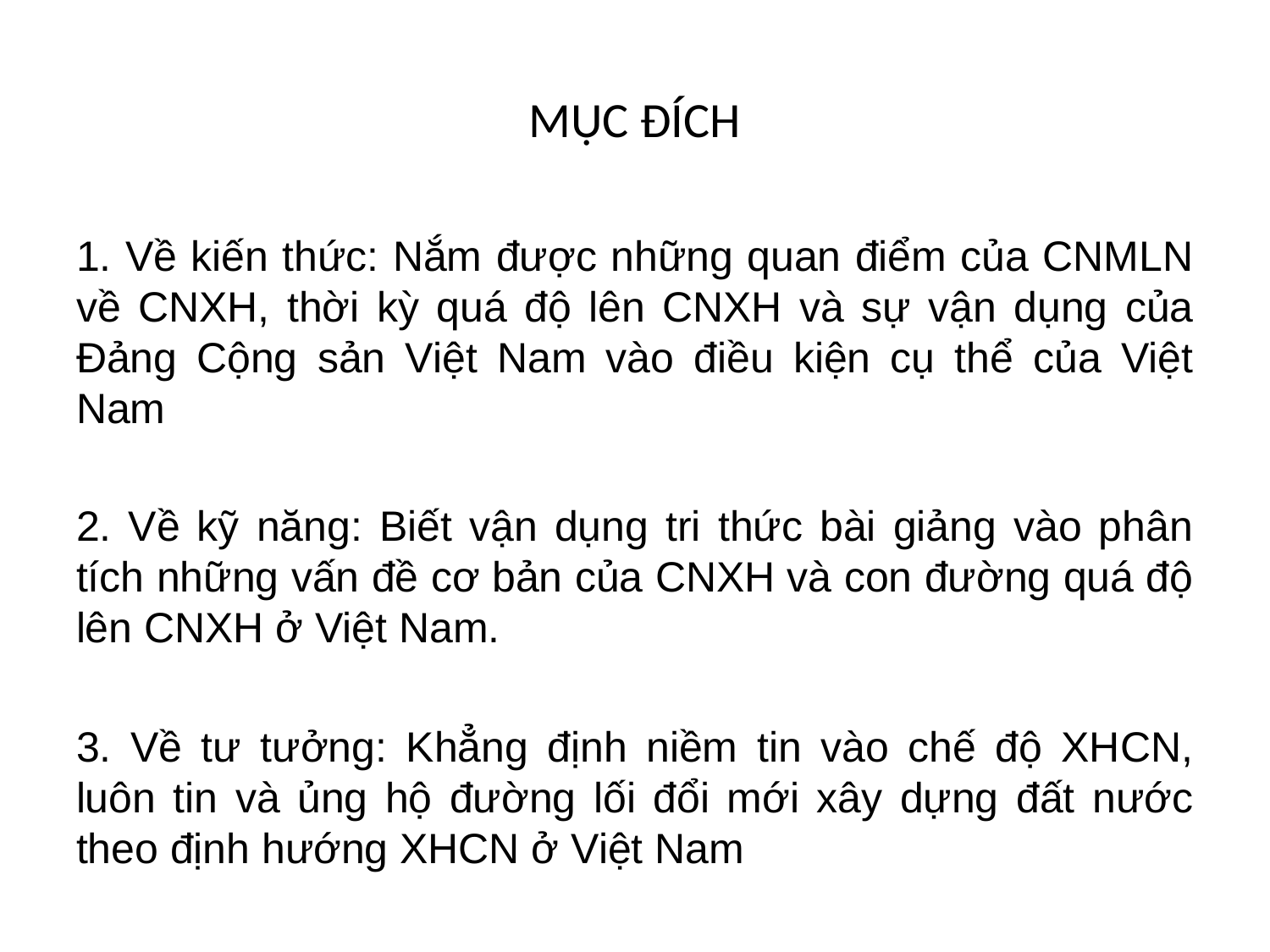

# MỤC ĐÍCH
1. Về kiến thức: Nắm được những quan điểm của CNMLN về CNXH, thời kỳ quá độ lên CNXH và sự vận dụng của Đảng Cộng sản Việt Nam vào điều kiện cụ thể của Việt Nam

2. Về kỹ năng: Biết vận dụng tri thức bài giảng vào phân tích những vấn đề cơ bản của CNXH và con đường quá độ lên CNXH ở Việt Nam.

3. Về tư tưởng: Khẳng định niềm tin vào chế độ XHCN, luôn tin và ủng hộ đường lối đổi mới xây dựng đất nước theo định hướng XHCN ở Việt Nam